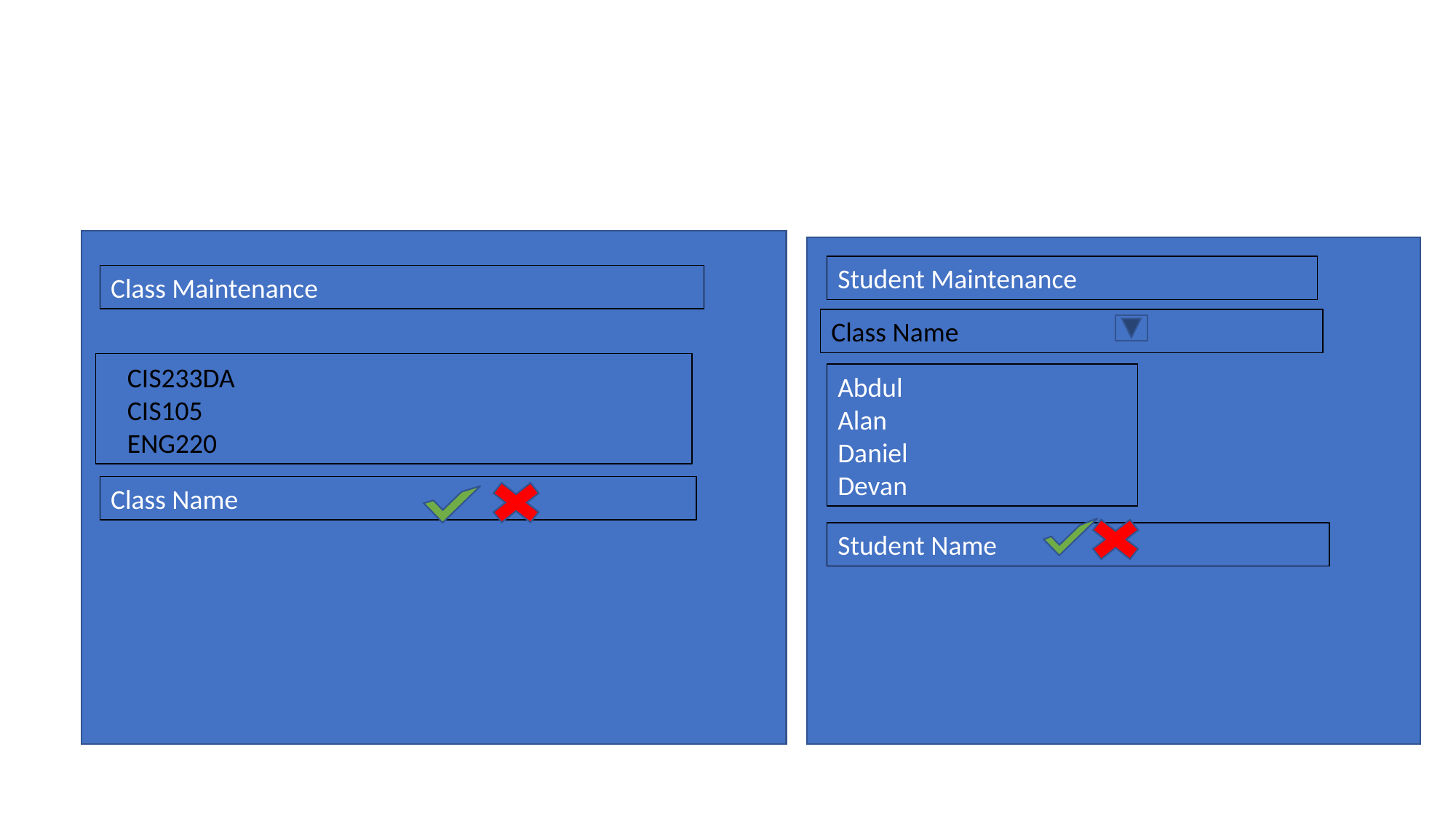

Student Maintenance
Class Maintenance
Class Name

CIS233DA
CIS105
ENG220

Abdul
Alan
Daniel
Devan

Class Name

Student Name